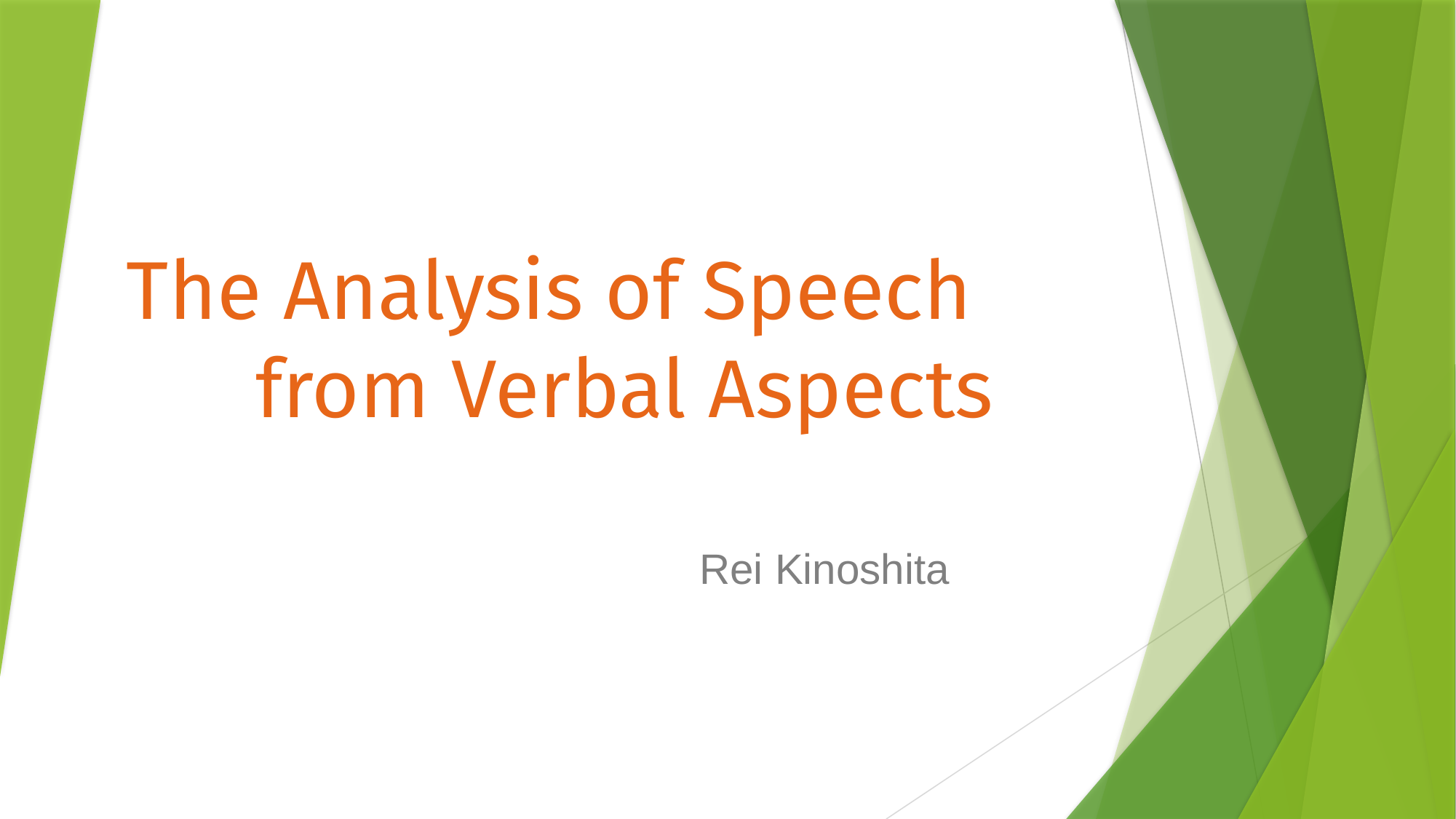

# The Analysis of Speech    from Verbal Aspects
Rei Kinoshita